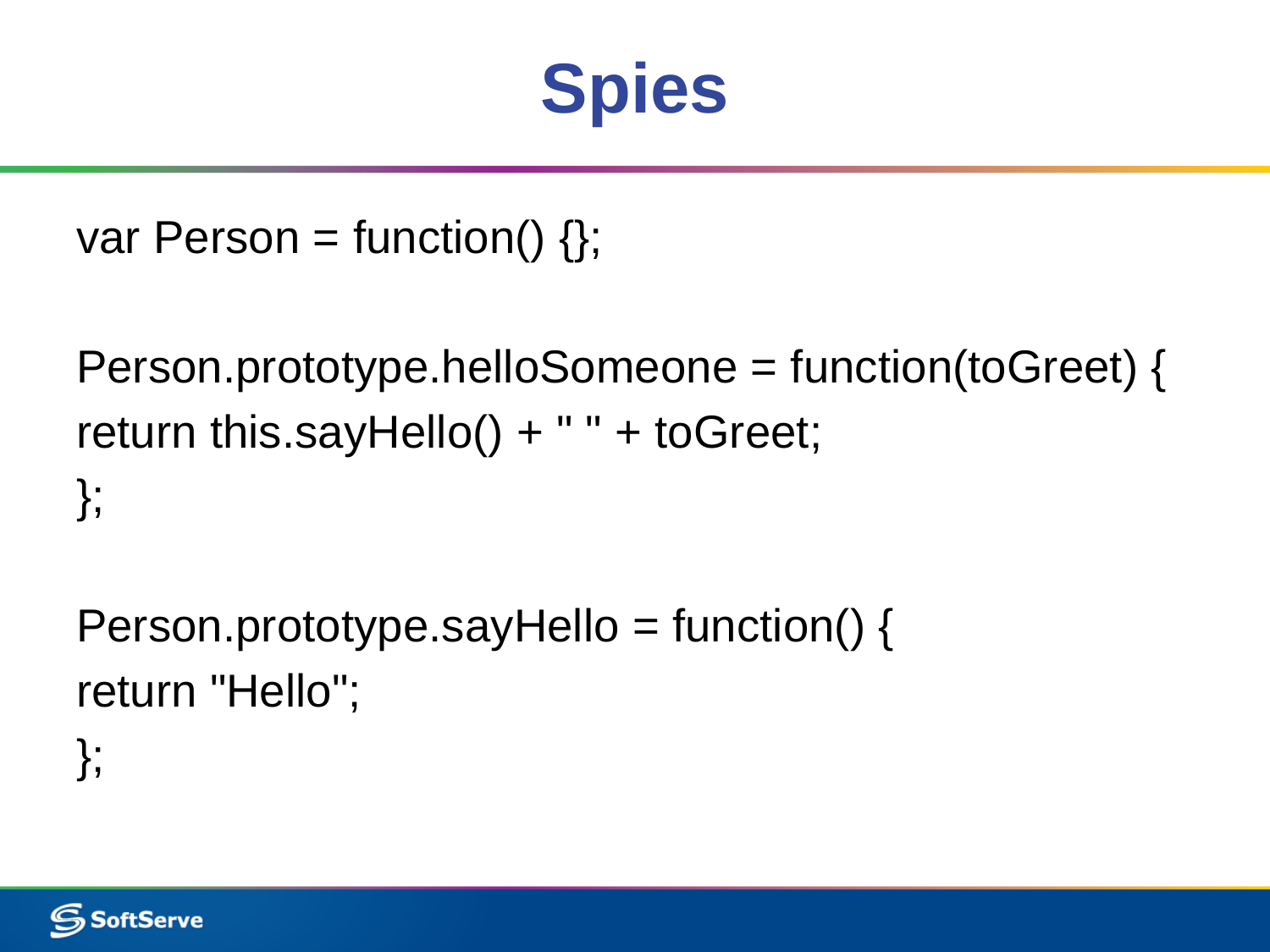

# Spies
var Person = function() {};

Person.prototype.helloSomeone = function(toGreet) {
return this.sayHello() + " " + toGreet;
};

Person.prototype.sayHello = function() {
return "Hello";
};